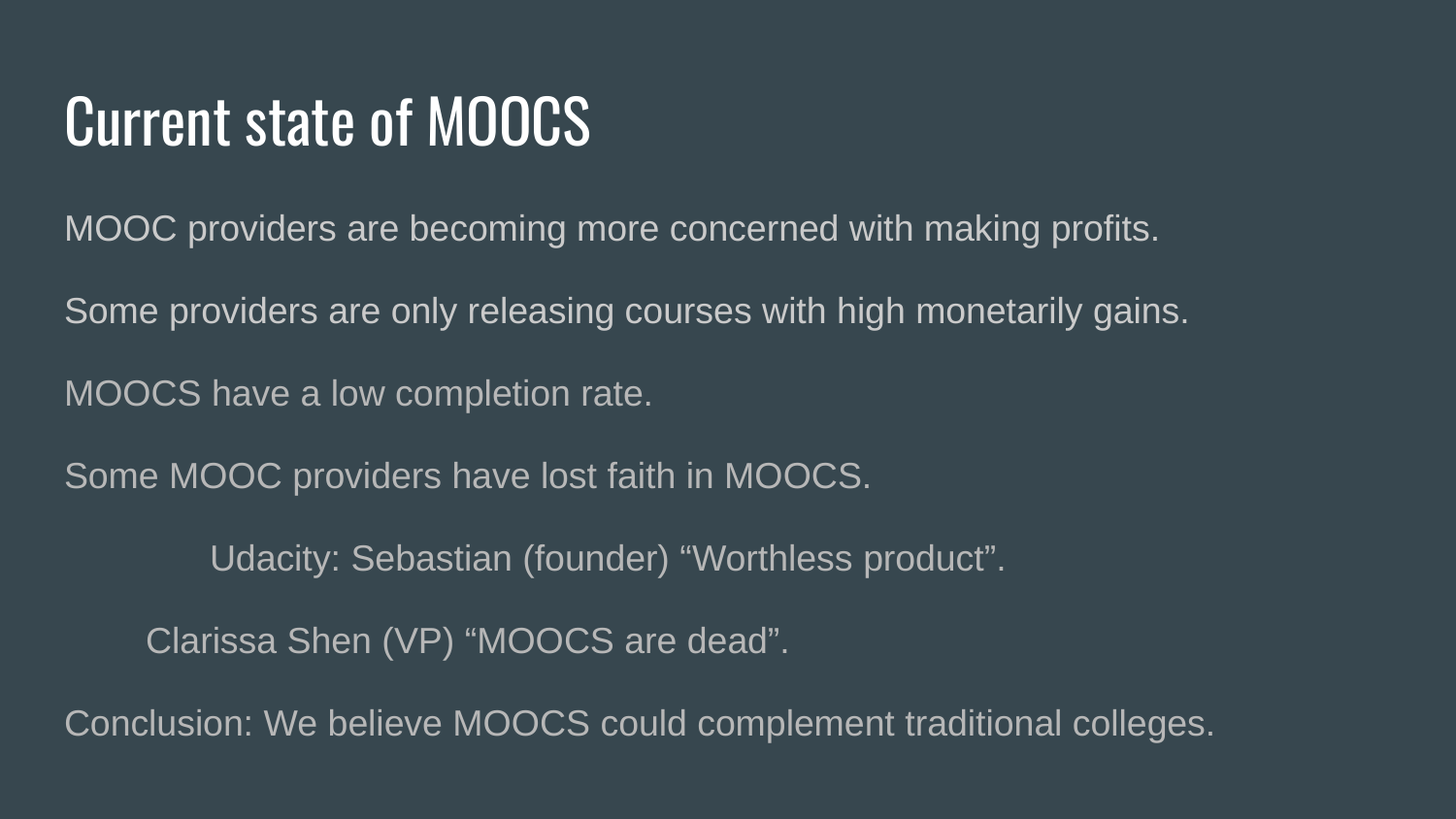

# Current state of MOOCS
MOOC providers are becoming more concerned with making profits.
Some providers are only releasing courses with high monetarily gains.
MOOCS have a low completion rate.
Some MOOC providers have lost faith in MOOCS.
	Udacity: Sebastian (founder) “Worthless product”.
        Clarissa Shen (VP) “MOOCS are dead”.
Conclusion: We believe MOOCS could complement traditional colleges.